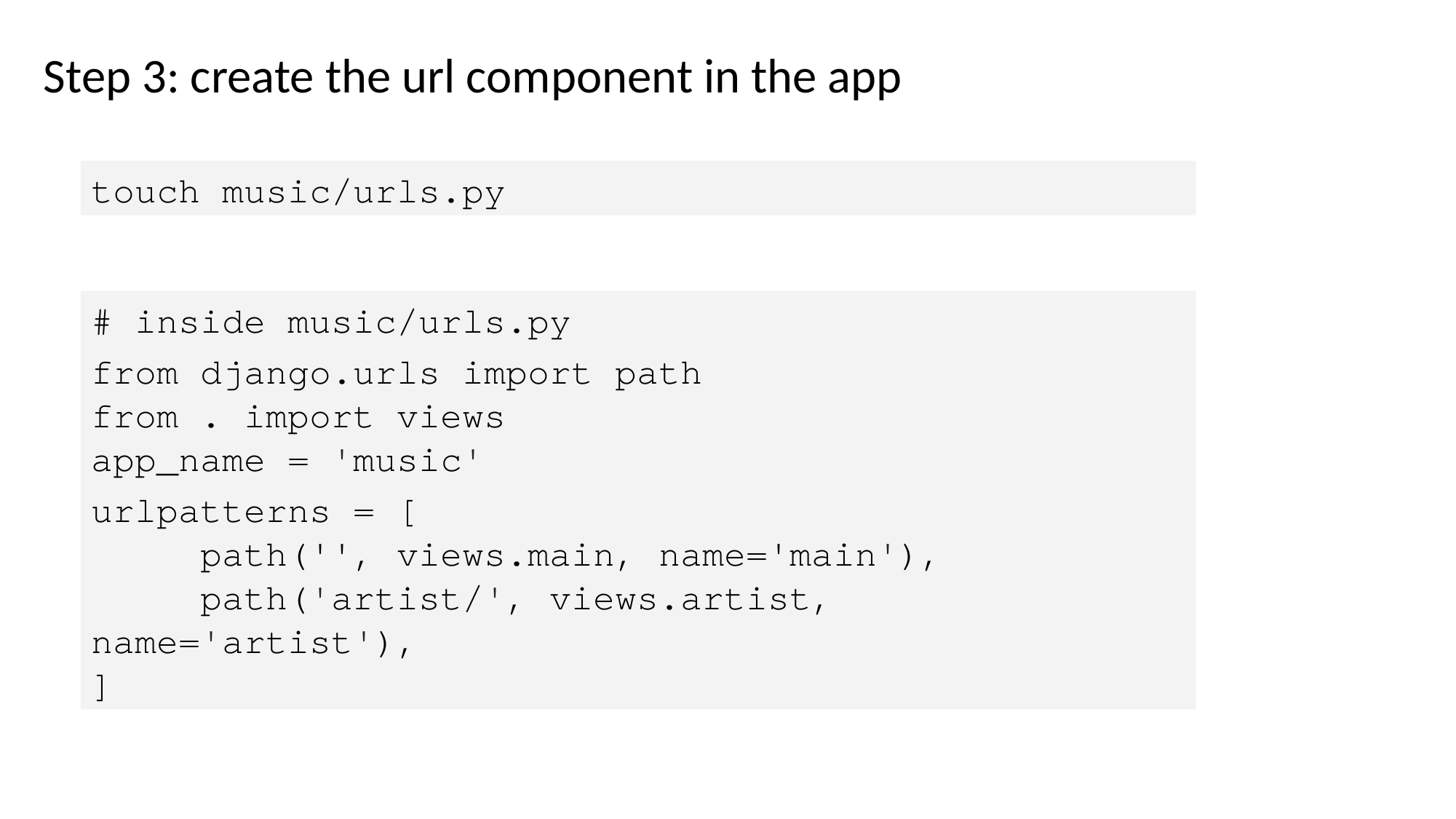

Step 3: create the url component in the app
touch music/urls.py
# inside music/urls.py
from django.urls import path
from . import views
app_name = 'music'
urlpatterns = [
	path('', views.main, name='main'),
	path('artist/', views.artist, 	name='artist'),
]